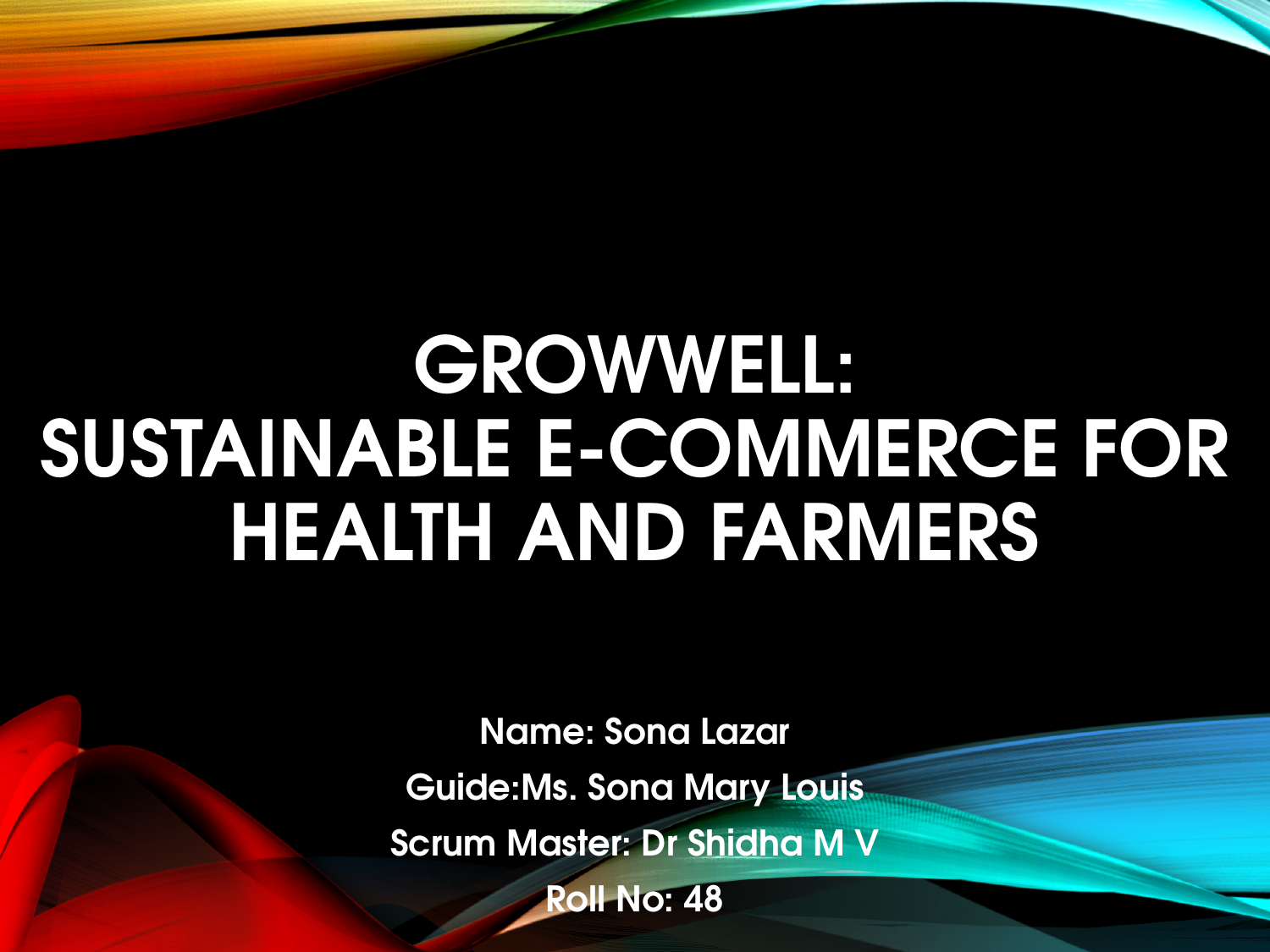

# Growwell: sustainable e-commerce for health and farmers
Name: Sona Lazar
Guide:Ms. Sona Mary Louis
Scrum Master: Dr Shidha M V
Roll No: 48